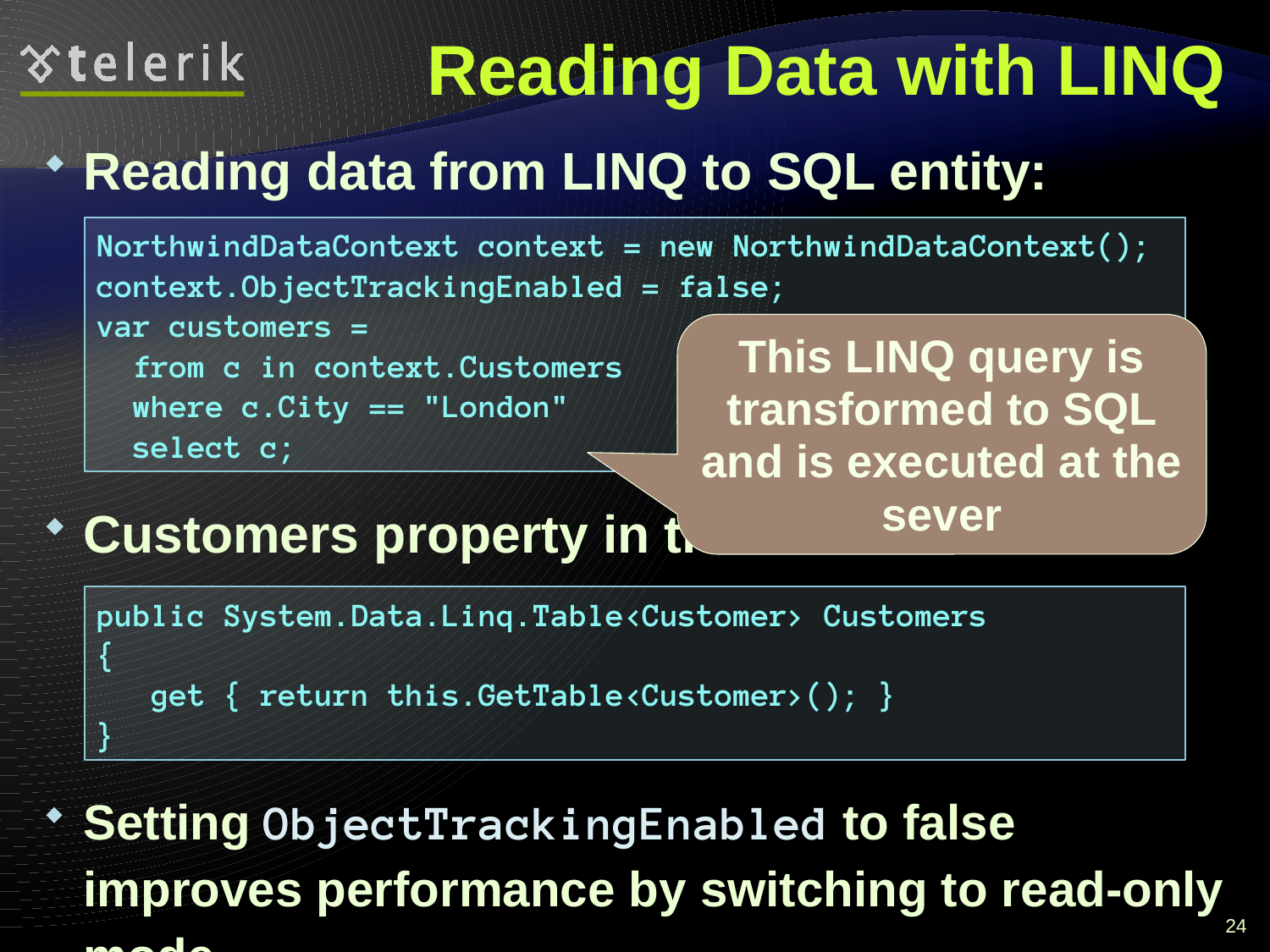

# Reading Data with LINQ
Reading data from LINQ to SQL entity:

Customers property in the DataContext:

Setting ObjectTrackingEnabled to false improves performance by switching to read-only mode
NorthwindDataContext context = new NorthwindDataContext();
context.ObjectTrackingEnabled = false;
var customers =
  from c in context.Customers
  where c.City == "London"
  select c;
This LINQ query is transformed to SQL and is executed at the sever
public System.Data.Linq.Table<Customer> Customers
{
   get { return this.GetTable<Customer>(); }
}
24